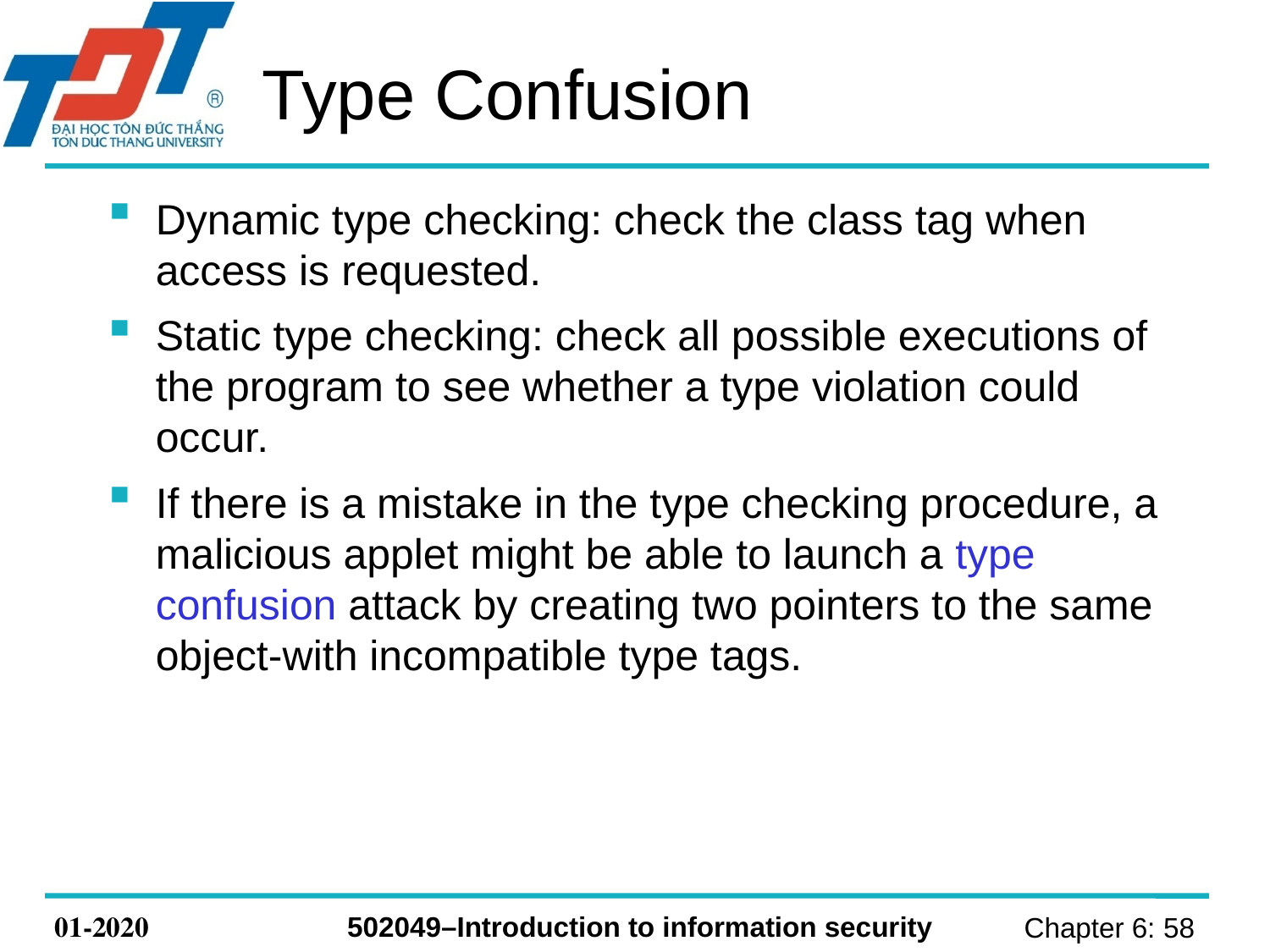

# Type Confusion
Dynamic type checking: check the class tag when access is requested.
Static type checking: check all possible executions of the program to see whether a type violation could occur.
If there is a mistake in the type checking procedure, a malicious applet might be able to launch a type confusion attack by creating two pointers to the same object-with incompatible type tags.